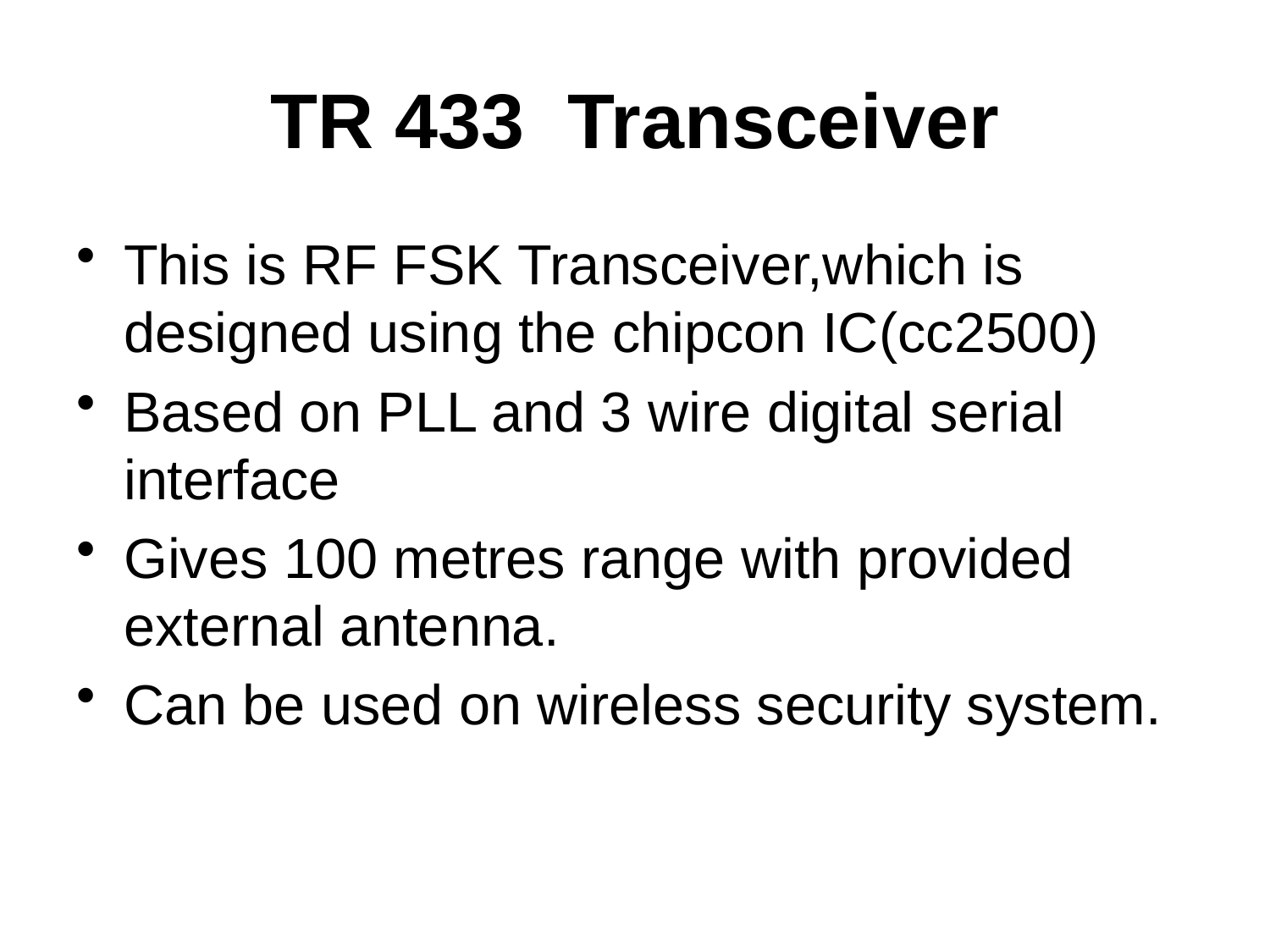

# TR 433  Transceiver
This is RF FSK Transceiver,which is designed using the chipcon IC(cc2500)
Based on PLL and 3 wire digital serial interface
Gives 100 metres range with provided external antenna.
Can be used on wireless security system.